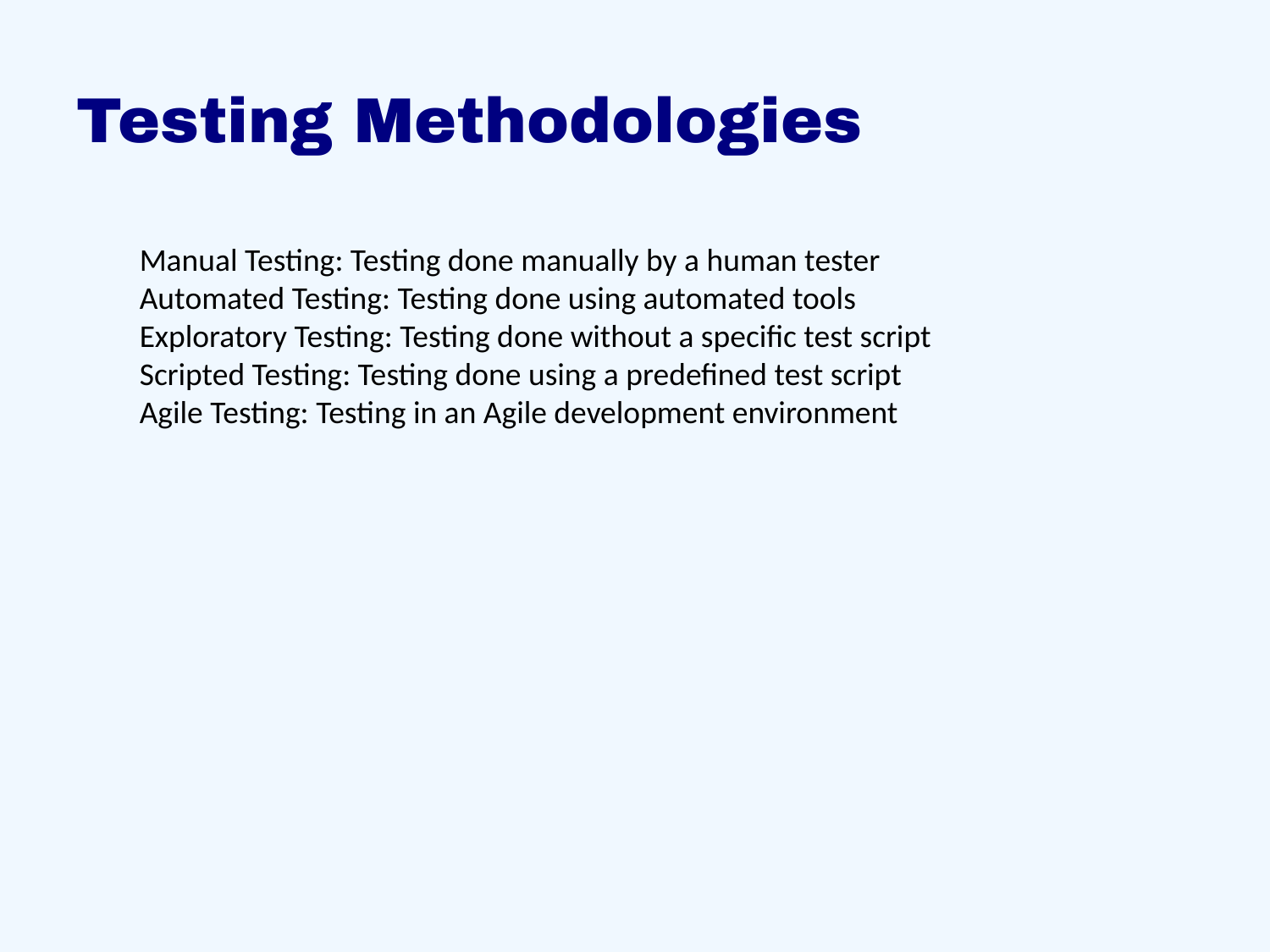

# Testing Methodologies

Manual Testing: Testing done manually by a human tester
Automated Testing: Testing done using automated tools
Exploratory Testing: Testing done without a specific test script
Scripted Testing: Testing done using a predefined test script
Agile Testing: Testing in an Agile development environment